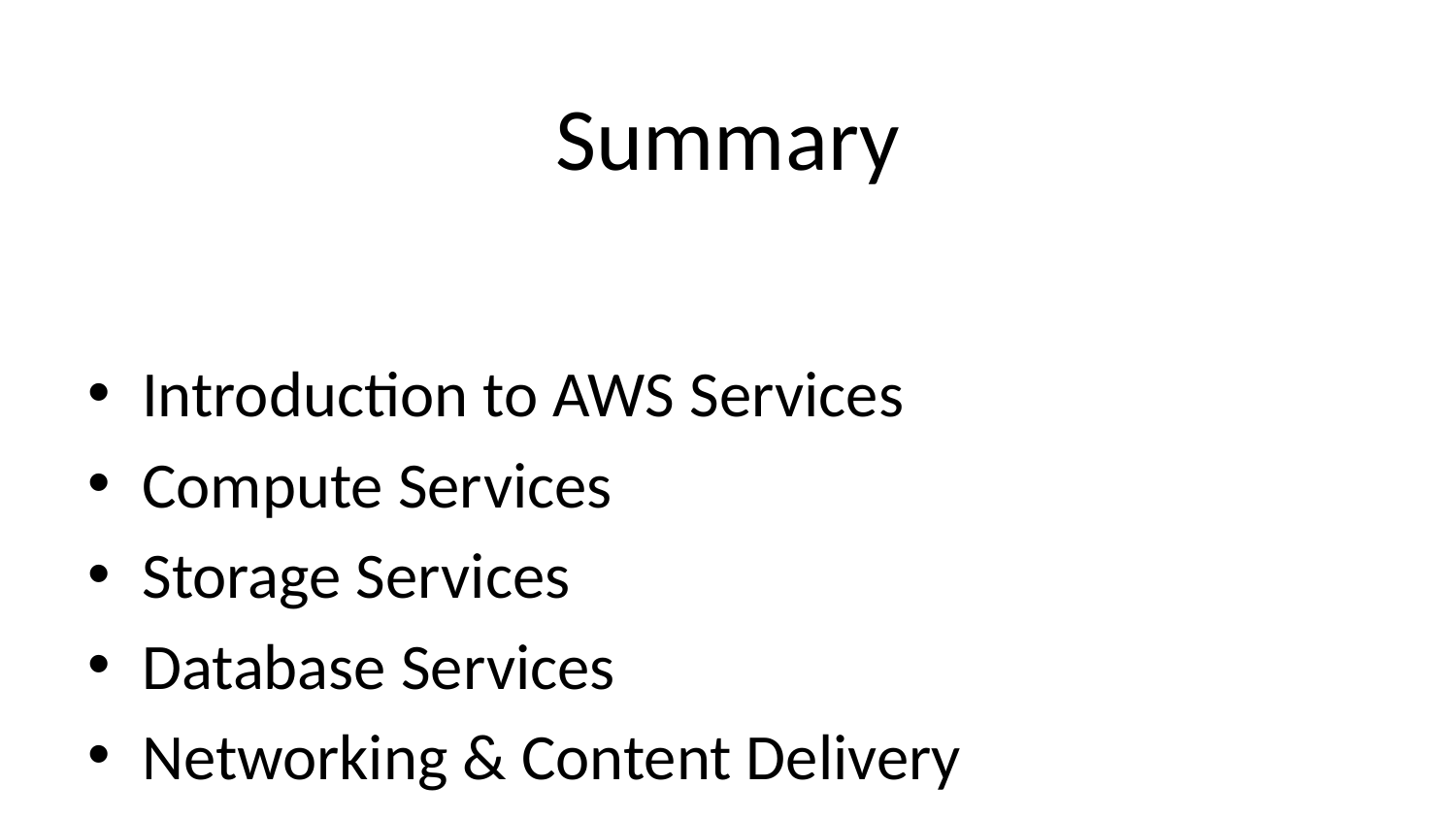

# Summary

Introduction to AWS Services
Compute Services
Storage Services
Database Services
Networking & Content Delivery
Security & Identity Services
Analytics Services
AI & Machine Learning Services
Popular AWS Services Summary
Conclusion